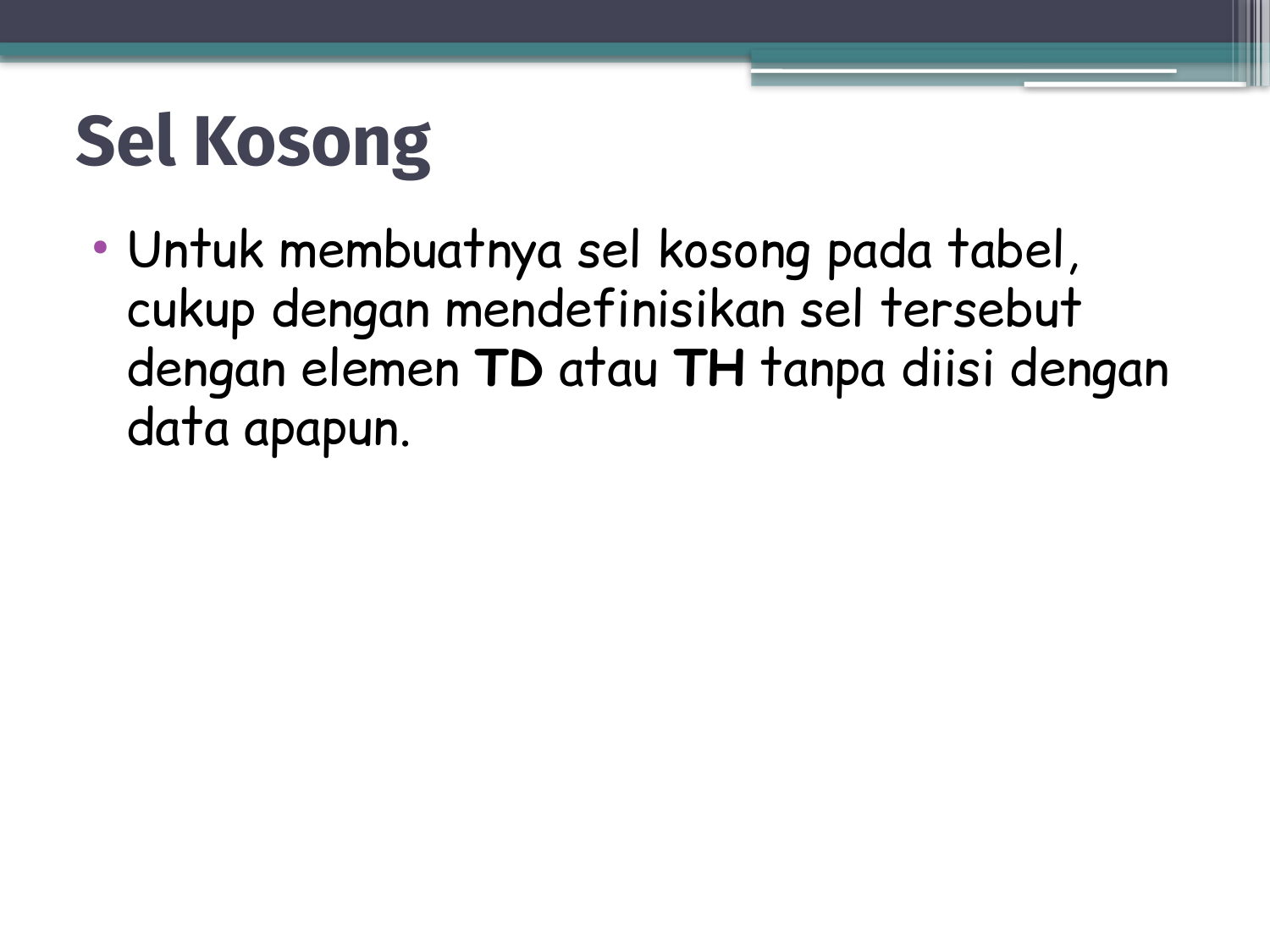

# Sel Kosong
Untuk membuatnya sel kosong pada tabel, cukup dengan mendefinisikan sel tersebut dengan elemen TD atau TH tanpa diisi dengan data apapun.